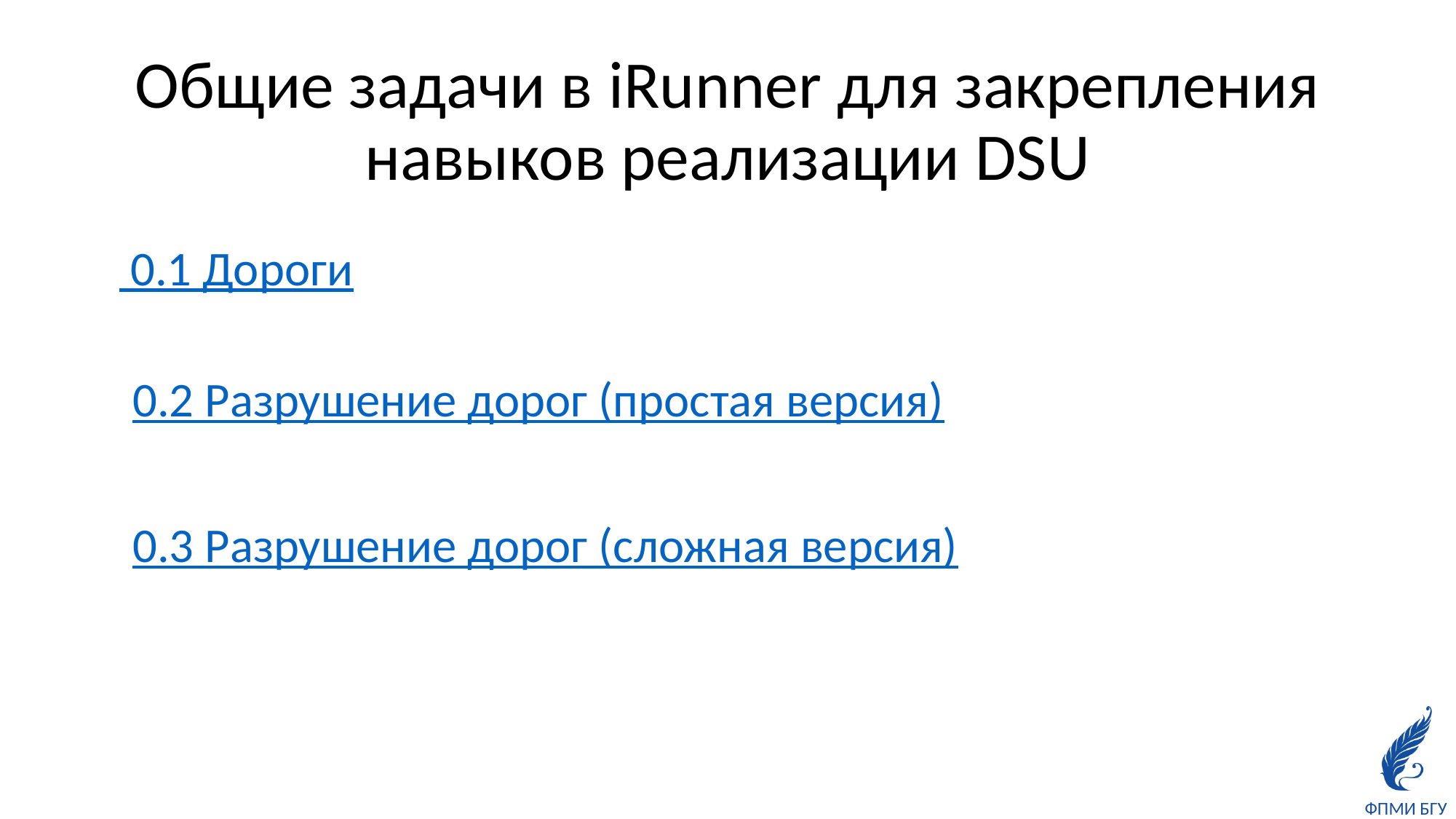

# Общие задачи в iRunner для закрепления навыков реализации DSU
 0.1 Дороги
0.2 Разрушение дорог (простая версия)
0.3 Разрушение дорог (сложная версия)